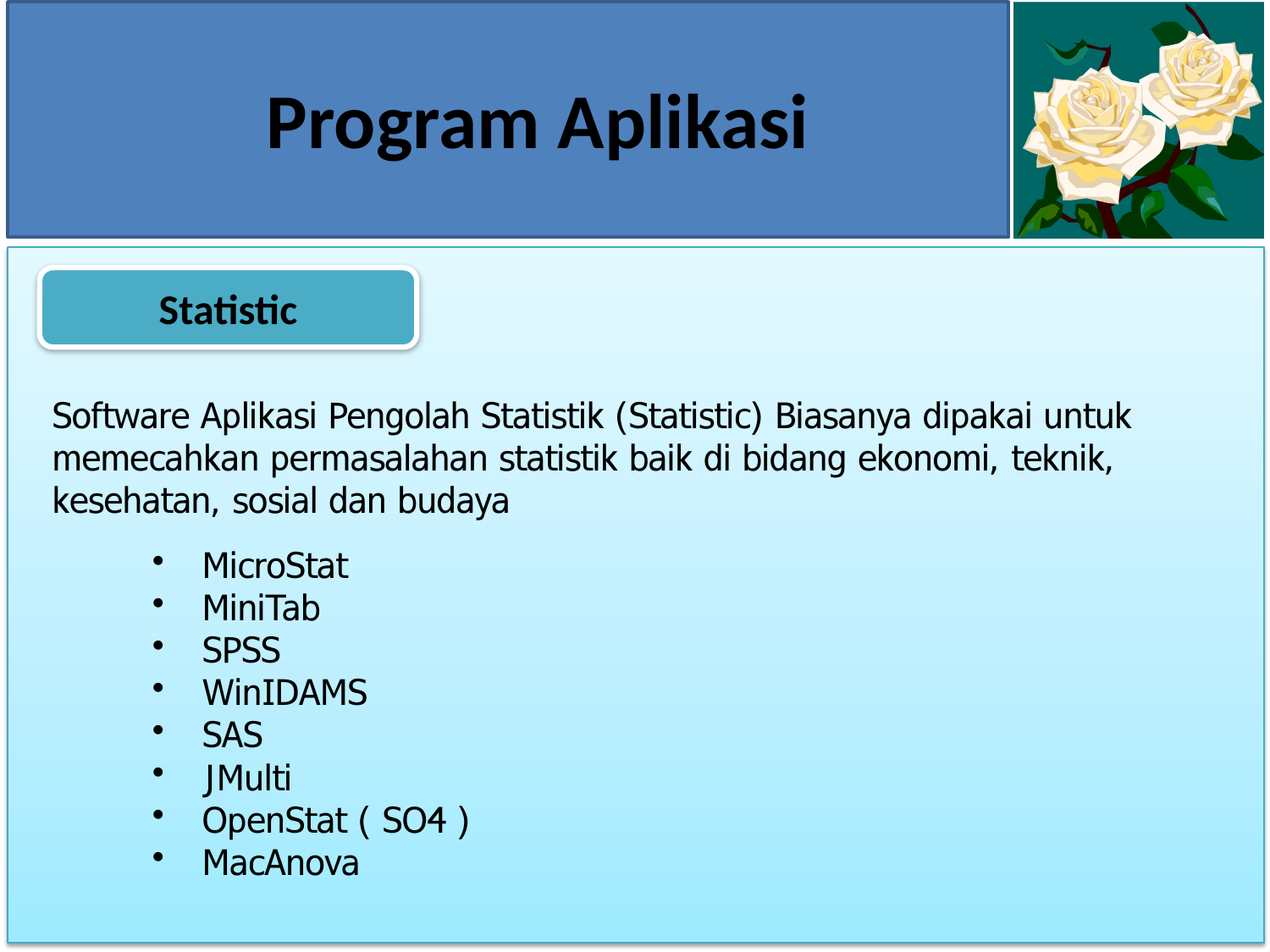

# Program Aplikasi
Statistic
Software Aplikasi Pengolah Statistik (Statistic) Biasanya dipakai untuk memecahkan permasalahan statistik baik di bidang ekonomi, teknik, kesehatan, sosial dan budaya
MicroStat
MiniTab
SPSS
WinIDAMS
SAS
JMulti
OpenStat ( SO4 )
MacAnova